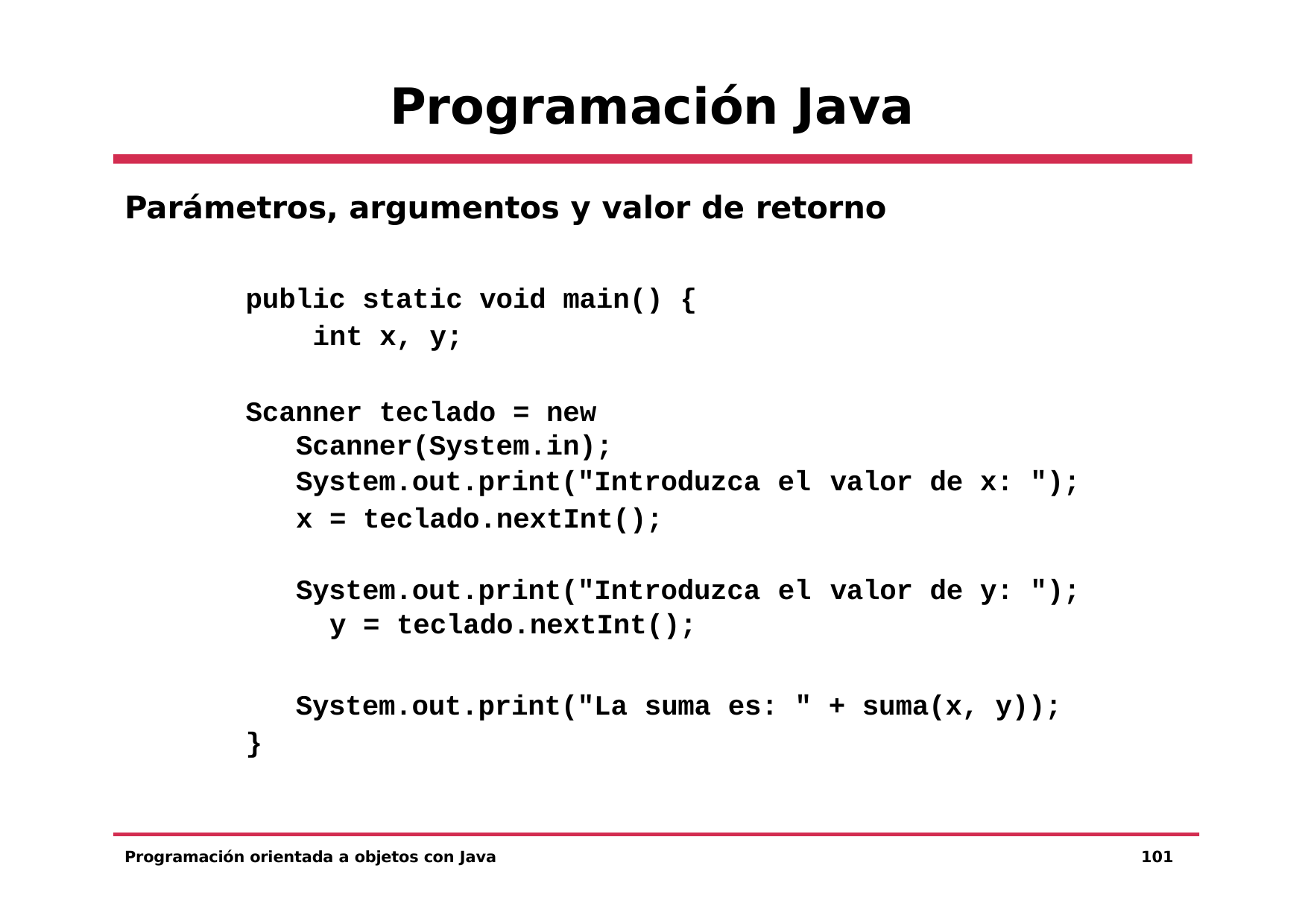

# Programación Java
Parámetros, argumentos y valor de retorno

public static void main() {  int x, y;

Scanner teclado = new Scanner(System.in);
| System.out.print(″Introduzca el | valor de x: | ″); |
| --- | --- | --- |
| x = teclado.nextInt(); |  |  |
| System.out.print(″Introduzca el y = teclado.nextInt(); | valor de y: | ″); |
System.out.print(″La suma es: ″ + suma(x, y));
}
Programación orientada a objetos con Java
101